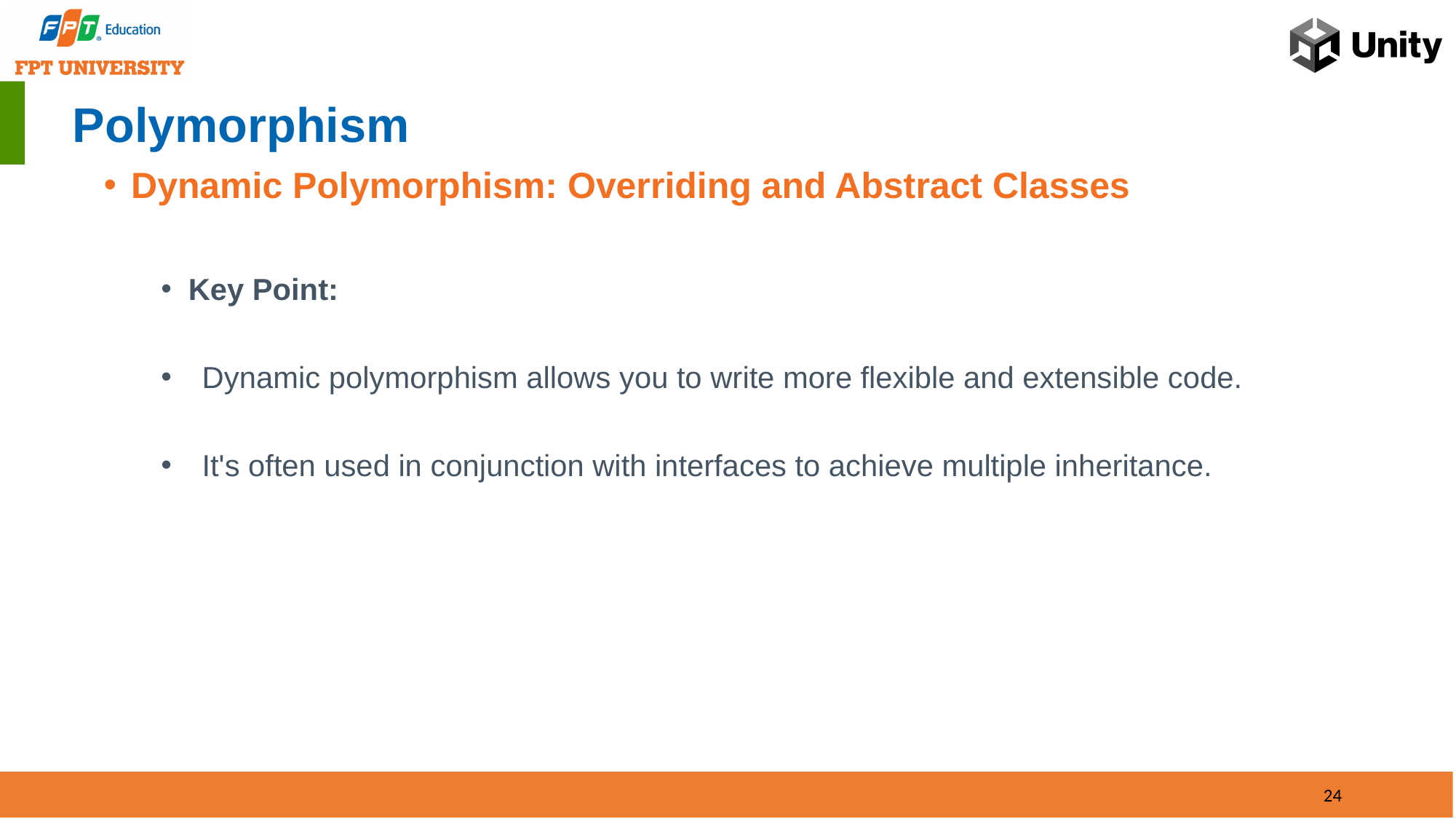

# Polymorphism
Dynamic Polymorphism: Overriding and Abstract Classes
Key Point:
Dynamic polymorphism allows you to write more flexible and extensible code.
It's often used in conjunction with interfaces to achieve multiple inheritance.
24